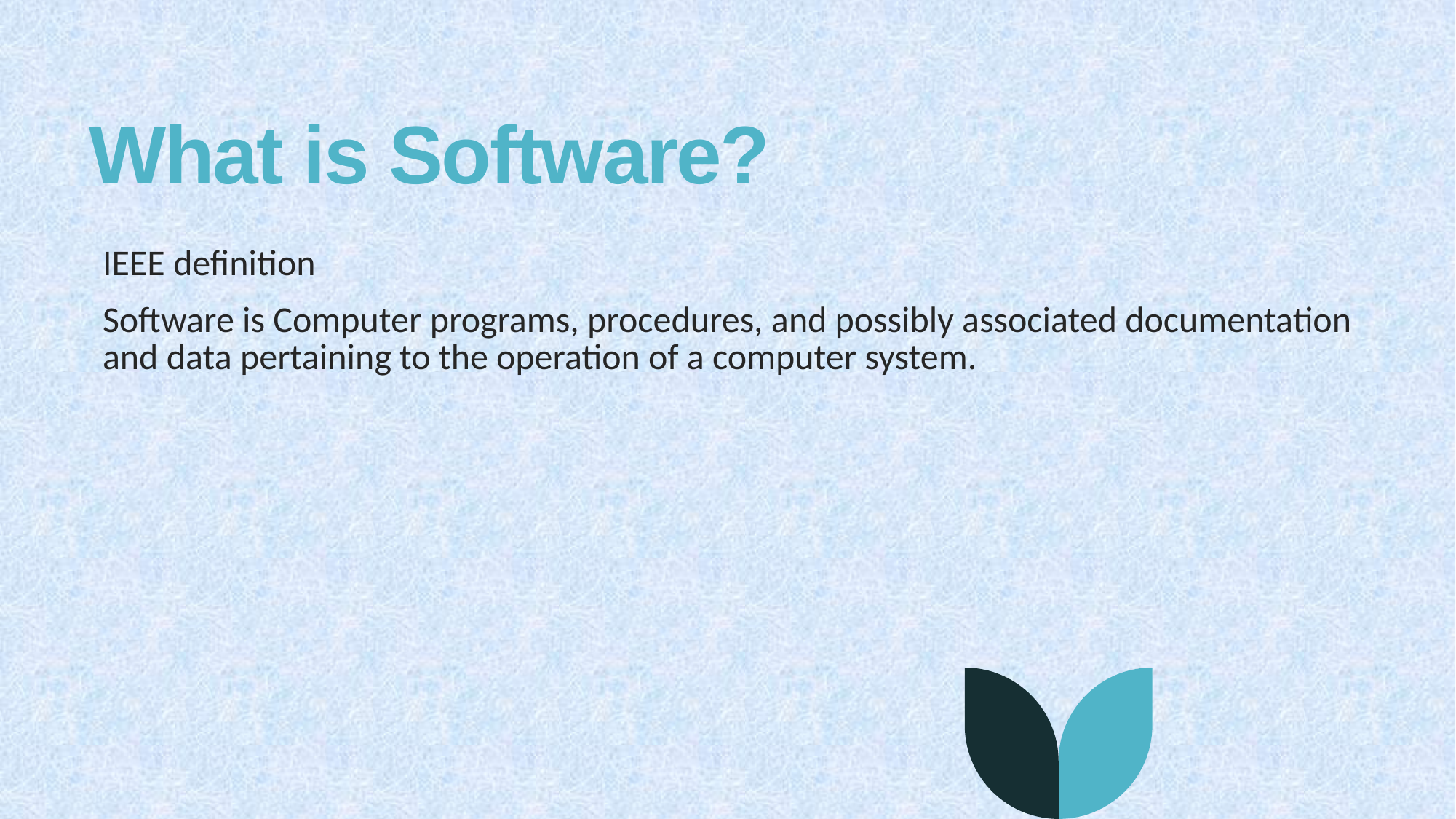

# What is Software?
IEEE definition
Software is Computer programs, procedures, and possibly associated documentation and data pertaining to the operation of a computer system.

3